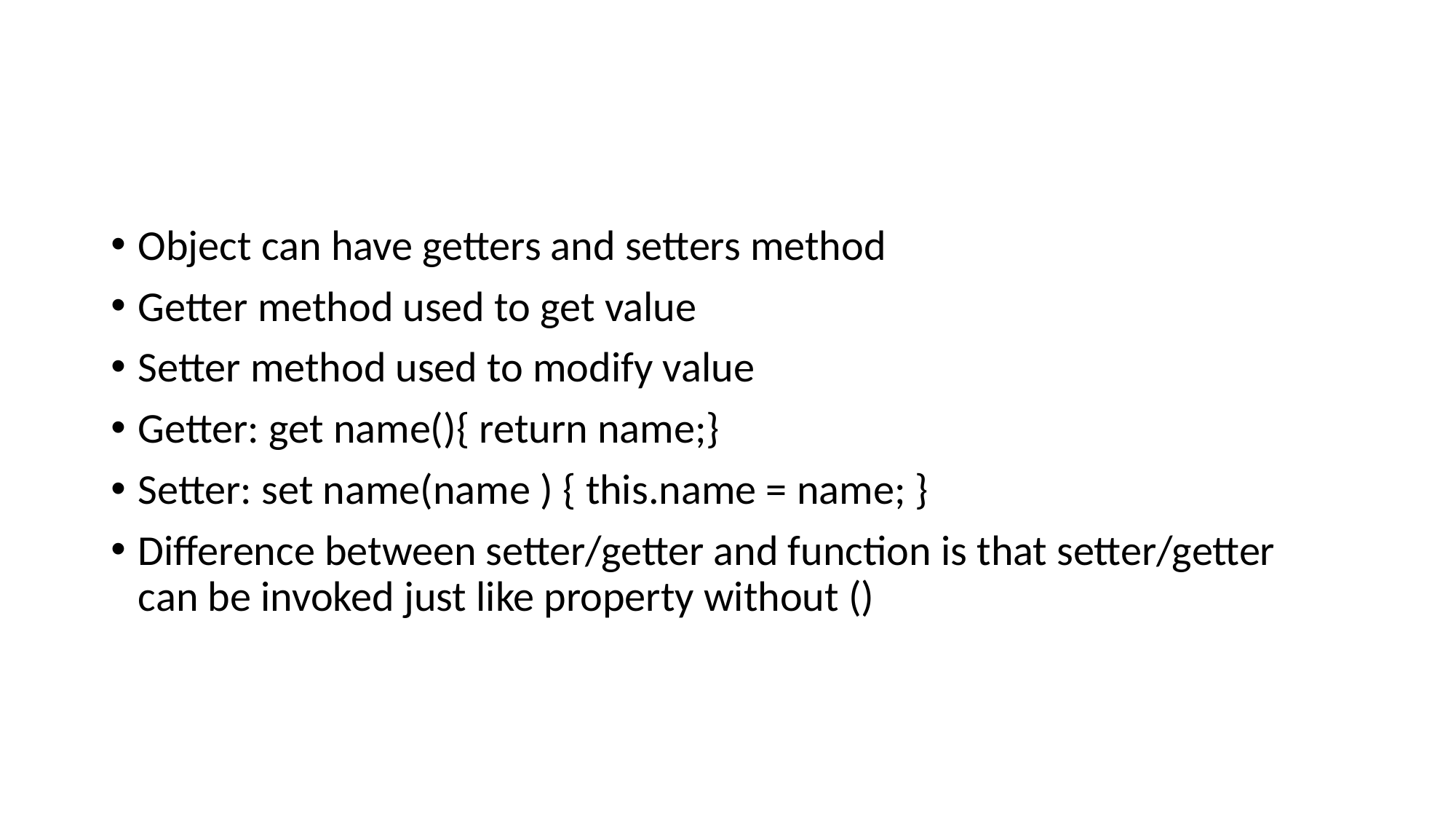

#
Object can have getters and setters method
Getter method used to get value
Setter method used to modify value
Getter: get name(){ return name;}
Setter: set name(name ) { this.name = name; }
Difference between setter/getter and function is that setter/getter can be invoked just like property without ()